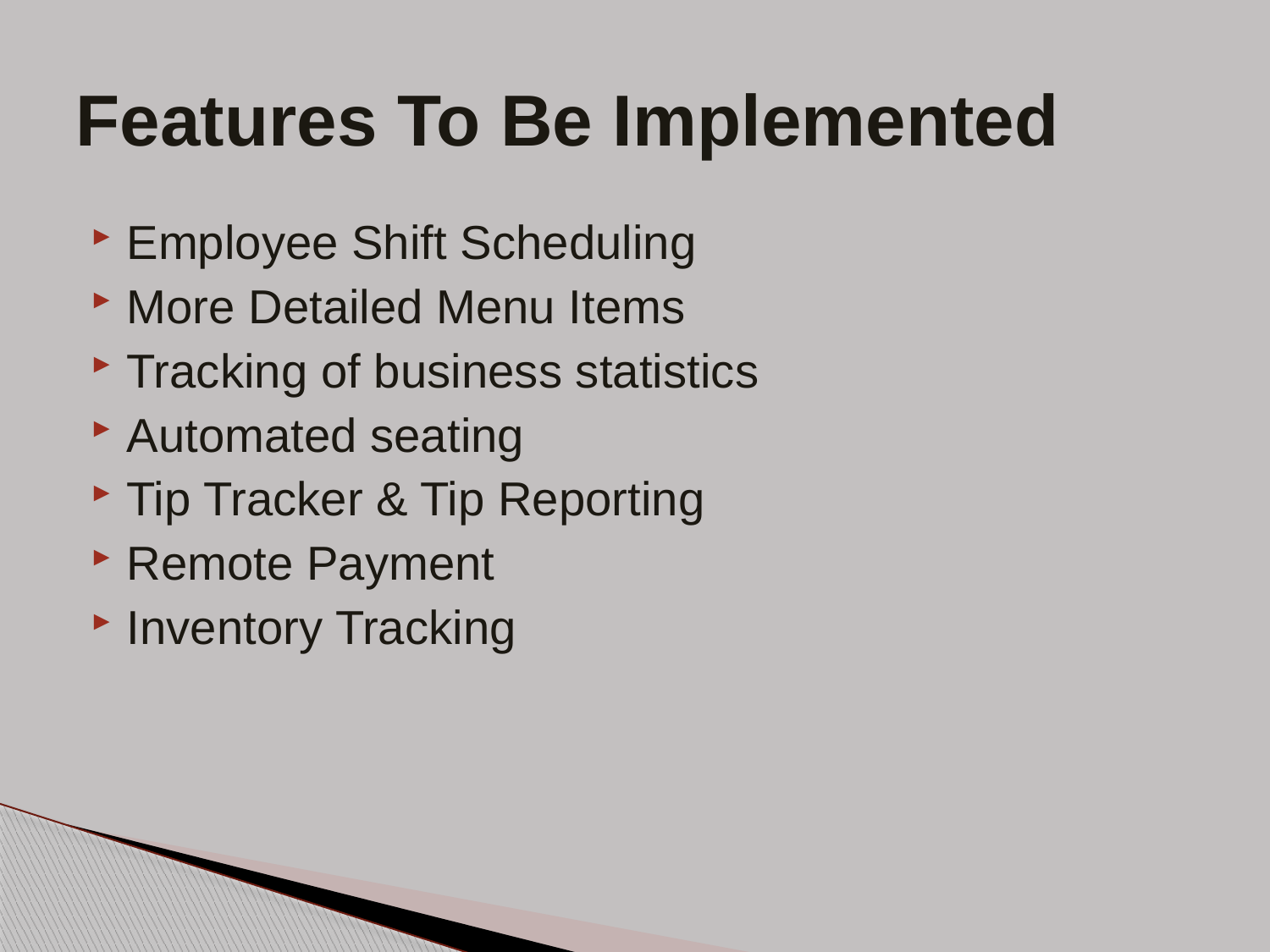

# Features To Be Implemented
Employee Shift Scheduling
More Detailed Menu Items
Tracking of business statistics
Automated seating
Tip Tracker & Tip Reporting
Remote Payment
Inventory Tracking